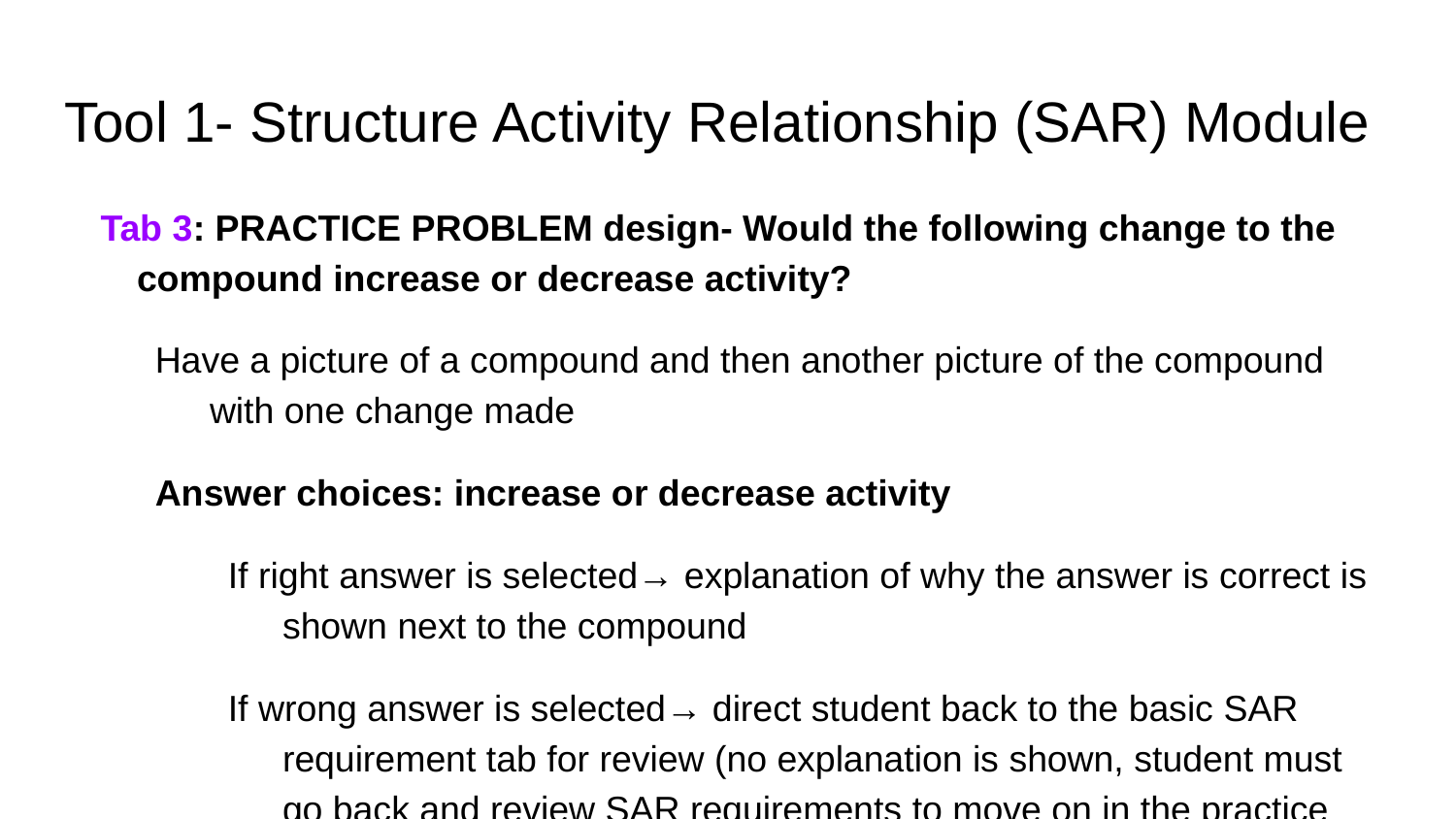

# Tool 1- Structure Activity Relationship (SAR) Module

Tab 3: PRACTICE PROBLEM design- Would the following change to the compound increase or decrease activity?
Have a picture of a compound and then another picture of the compound with one change made
Answer choices: increase or decrease activity
If right answer is selected→ explanation of why the answer is correct is shown next to the compound
If wrong answer is selected→ direct student back to the basic SAR requirement tab for review (no explanation is shown, student must go back and review SAR requirements to move on in the practice problems tab)